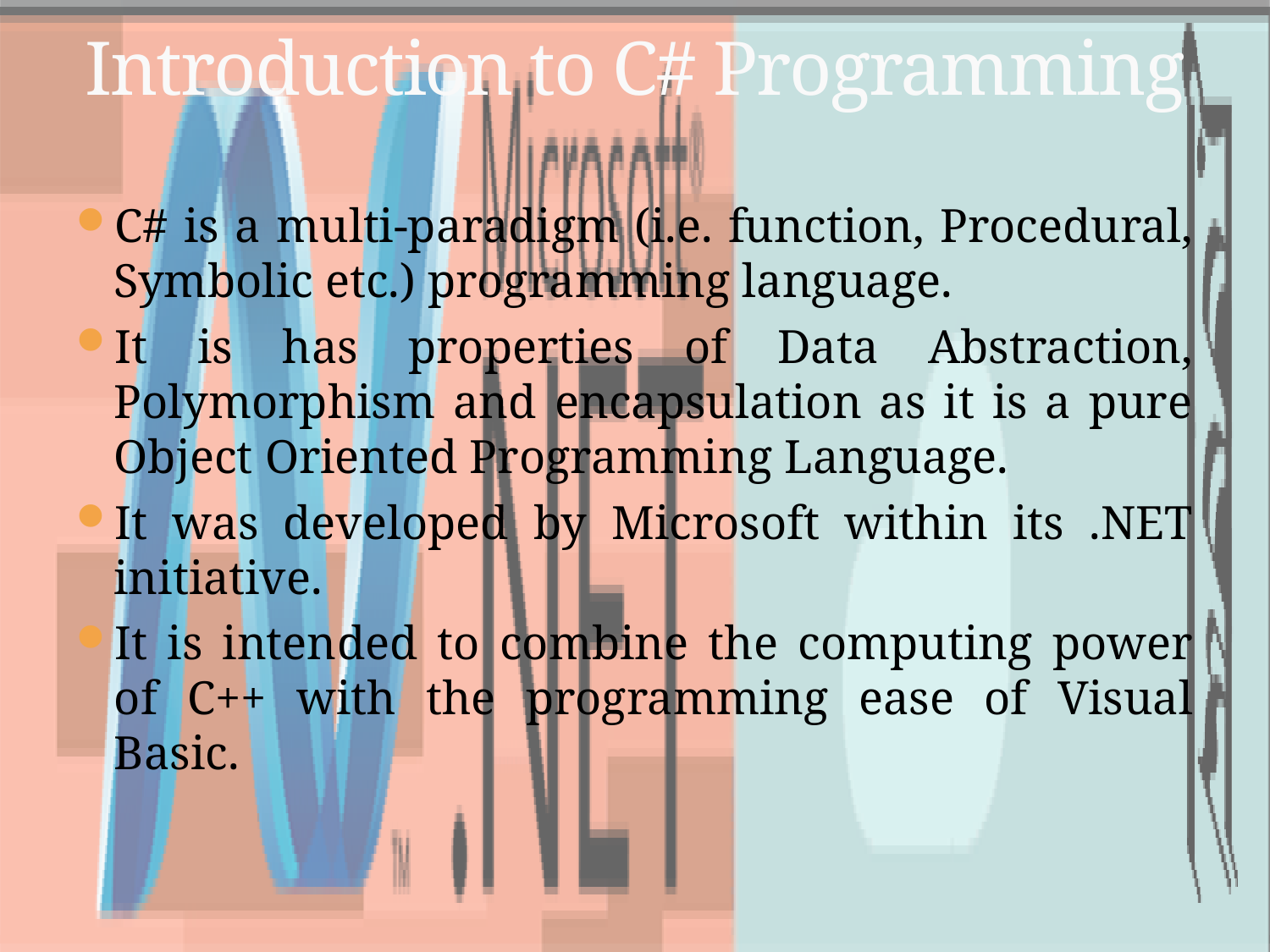

# Introduction to C# Programming
C# is a multi-paradigm (i.e. function, Procedural, Symbolic etc.) programming language.
It is has properties of Data Abstraction, Polymorphism and encapsulation as it is a pure Object Oriented Programming Language.
It was developed by Microsoft within its .NET initiative.
It is intended to combine the computing power of C++ with the programming ease of Visual Basic.